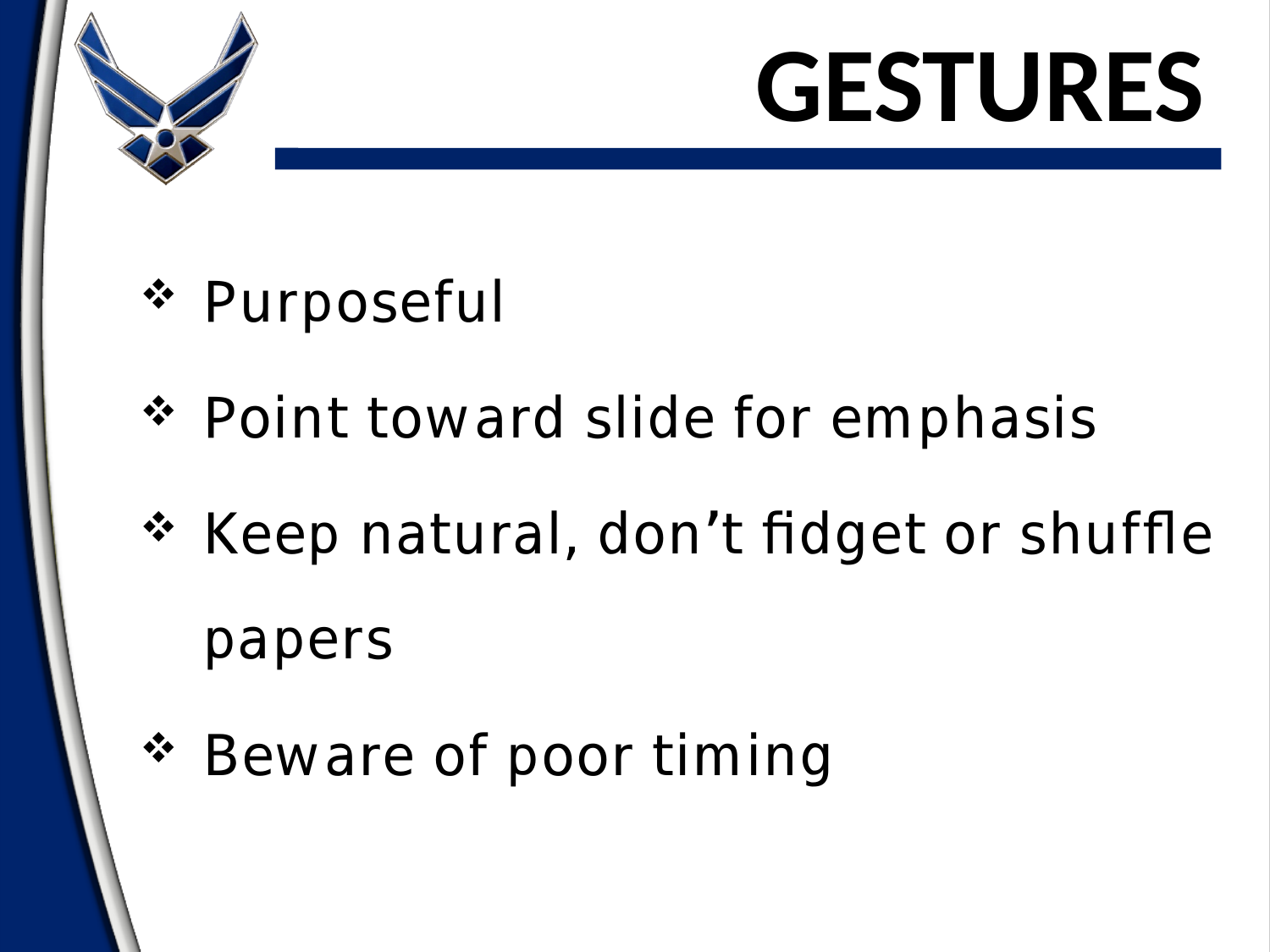

# GESTURES
Purposeful
Point toward slide for emphasis
Keep natural, don’t fidget or shuffle papers
Beware of poor timing